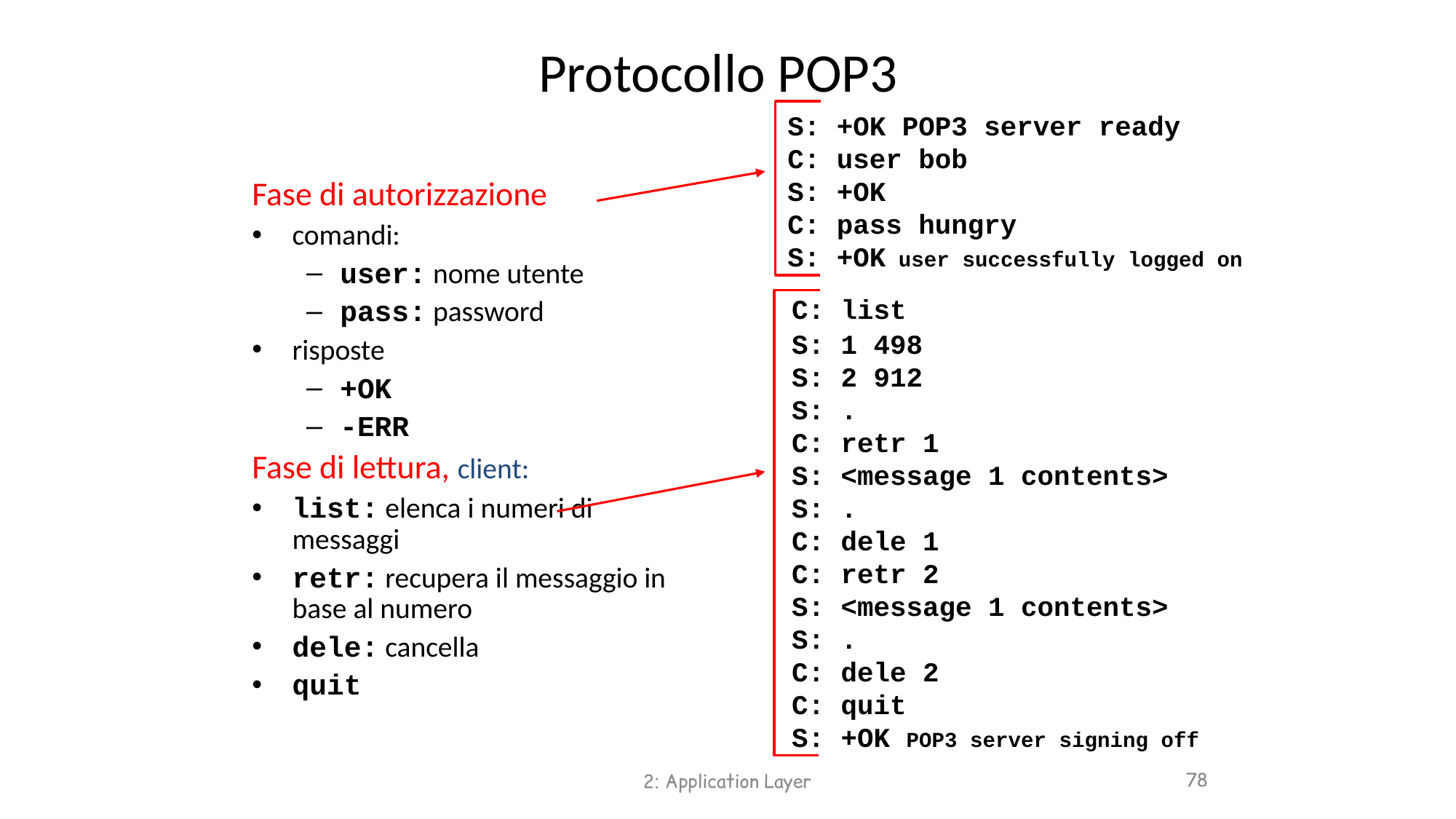

Protocollo POP3

S: +OK POP3 server ready
C: user bob
S: +OK
C: pass hungry
S: +OK user successfully logged on

Fase di autorizzazione
comandi:
user: nome utente
pass: password
risposte
+OK
-ERR
Fase di lettura, client:
list: elenca i numeri di messaggi
retr: recupera il messaggio in base al numero
dele: cancella
quit
         C: list
     S: 1 498
     S: 2 912
     S: .
     C: retr 1
     S: <message 1 contents>
     S: .
     C: dele 1
     C: retr 2
     S: <message 1 contents>
     S: .
     C: dele 2
     C: quit
     S: +OK POP3 server signing off

2: Application Layer
78